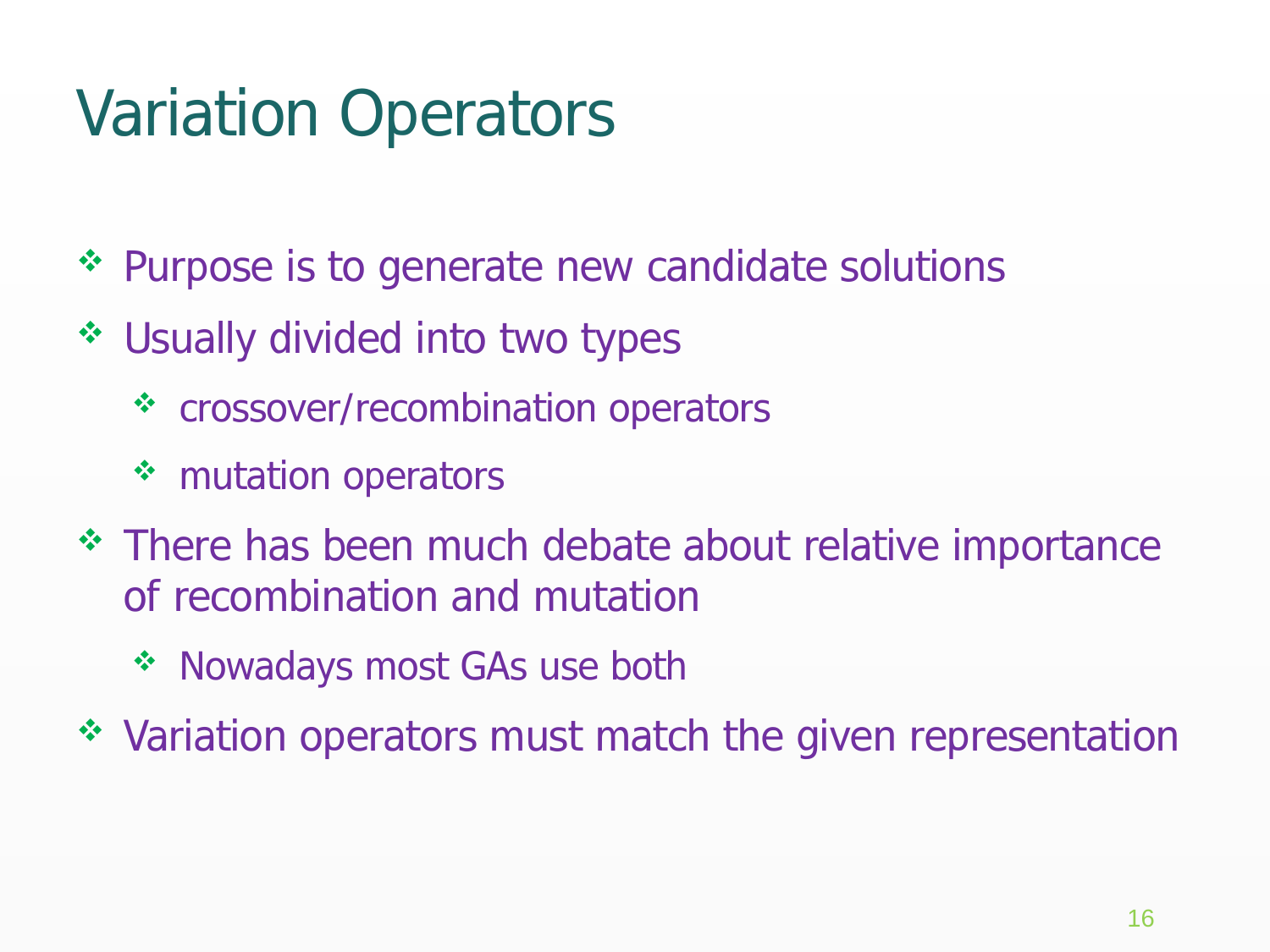

# Variation Operators
Purpose is to generate new candidate solutions
Usually divided into two types
crossover/recombination operators
mutation operators
There has been much debate about relative importance of recombination and mutation
Nowadays most GAs use both
Variation operators must match the given representation
16